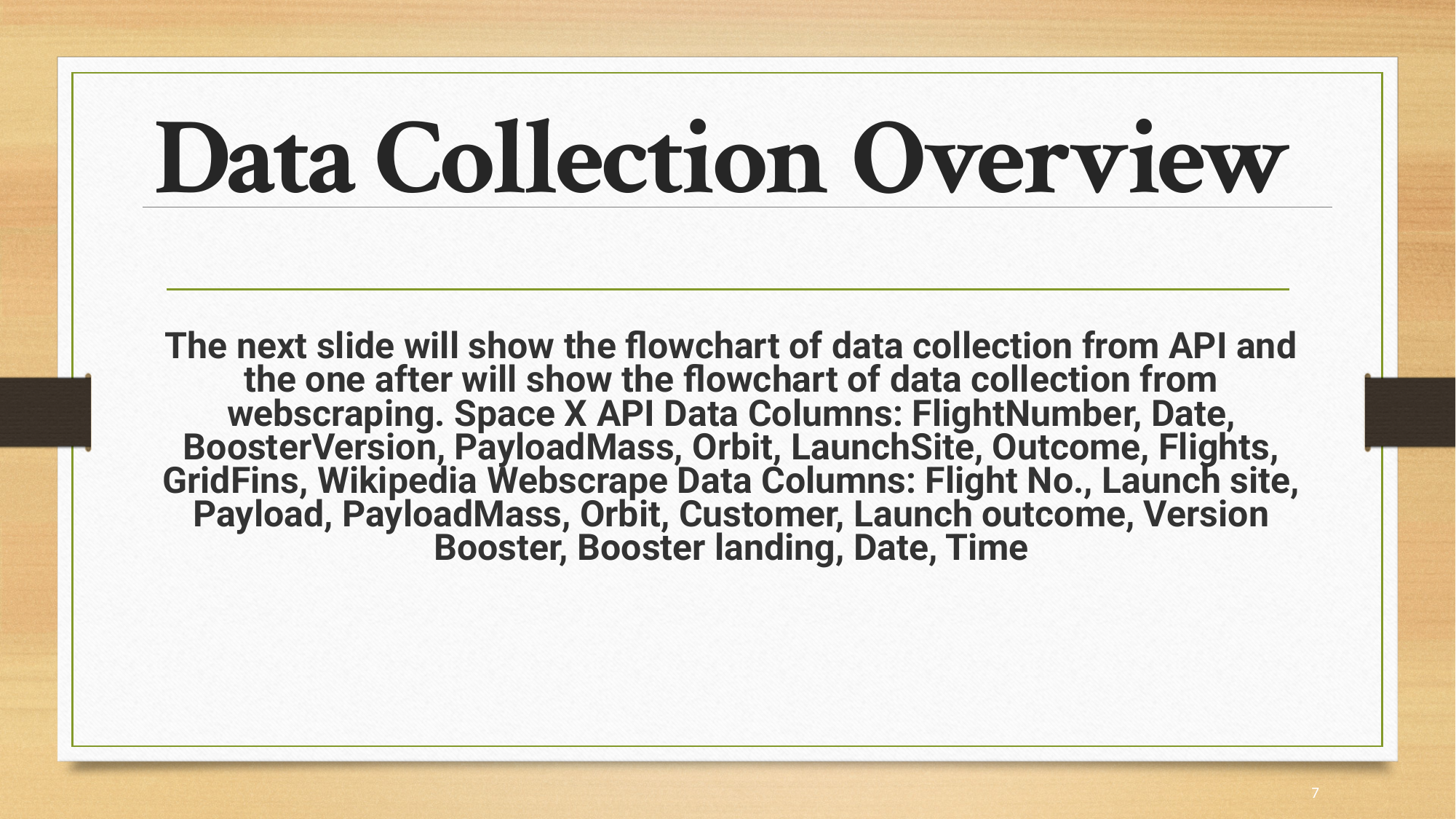

# Data Collection Overview

The next slide will show the flowchart of data collection from API and the one after will show the flowchart of data collection from webscraping. Space X API Data Columns: FlightNumber, Date, BoosterVersion, PayloadMass, Orbit, LaunchSite, Outcome, Flights, GridFins, Wikipedia Webscrape Data Columns: Flight No., Launch site, Payload, PayloadMass, Orbit, Customer, Launch outcome, Version Booster, Booster landing, Date, Time
7